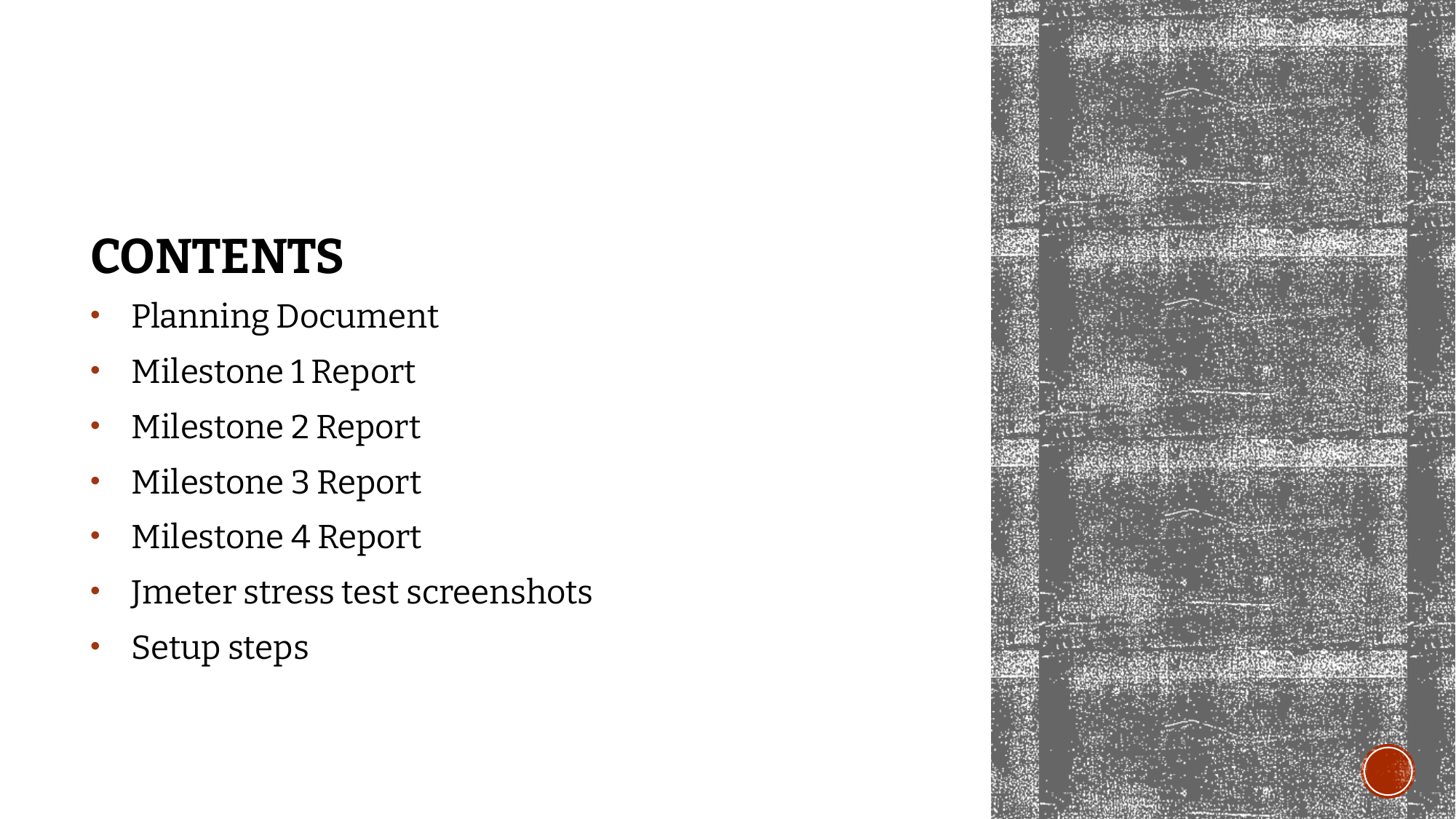

# Contents
Planning Document
Milestone 1 Report
Milestone 2 Report
Milestone 3 Report
Milestone 4 Report
Jmeter stress test screenshots
Setup steps